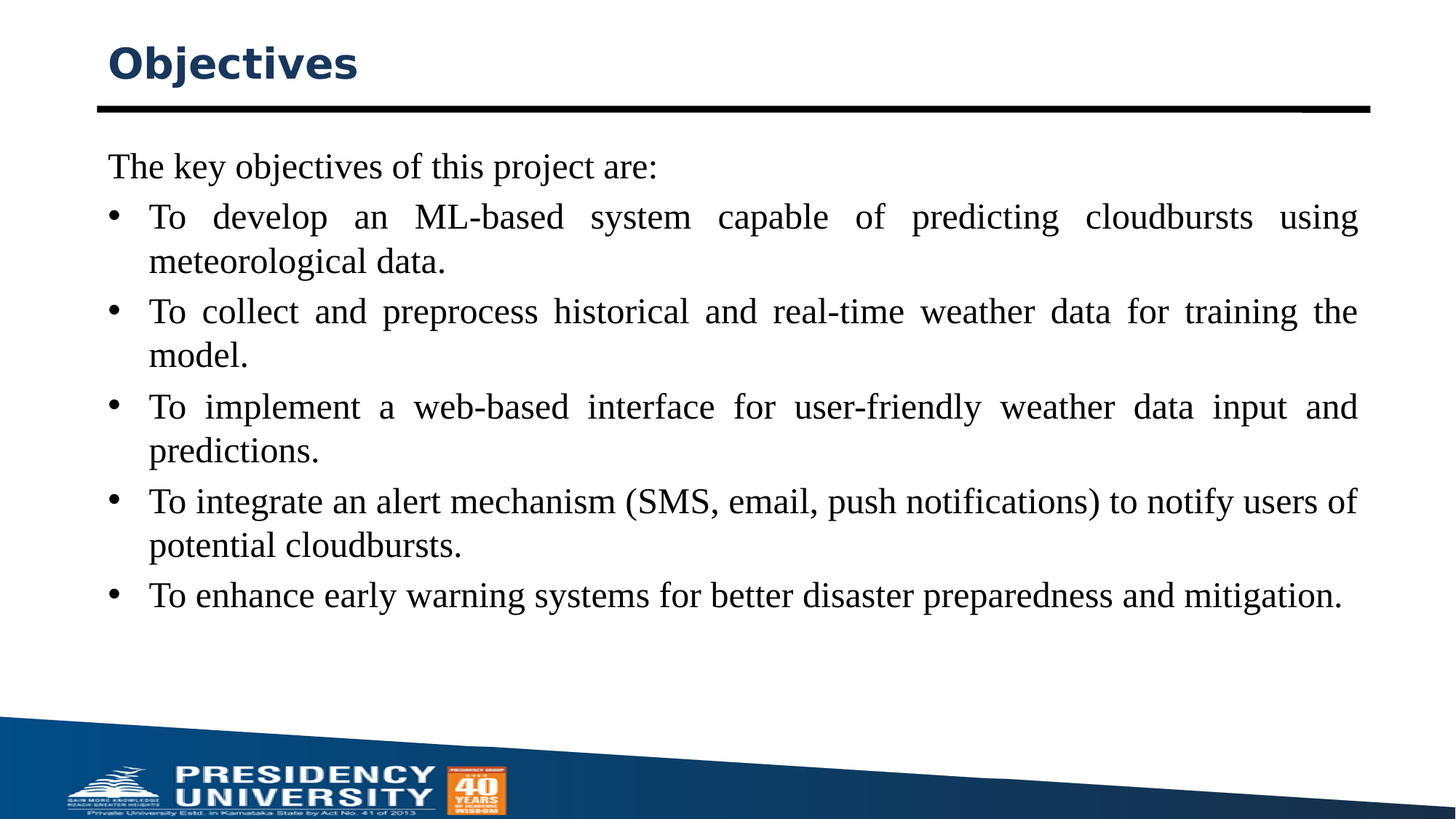

# Objectives
The key objectives of this project are:
To develop an ML-based system capable of predicting cloudbursts using meteorological data.
To collect and preprocess historical and real-time weather data for training the model.
To implement a web-based interface for user-friendly weather data input and predictions.
To integrate an alert mechanism (SMS, email, push notifications) to notify users of potential cloudbursts.
To enhance early warning systems for better disaster preparedness and mitigation.